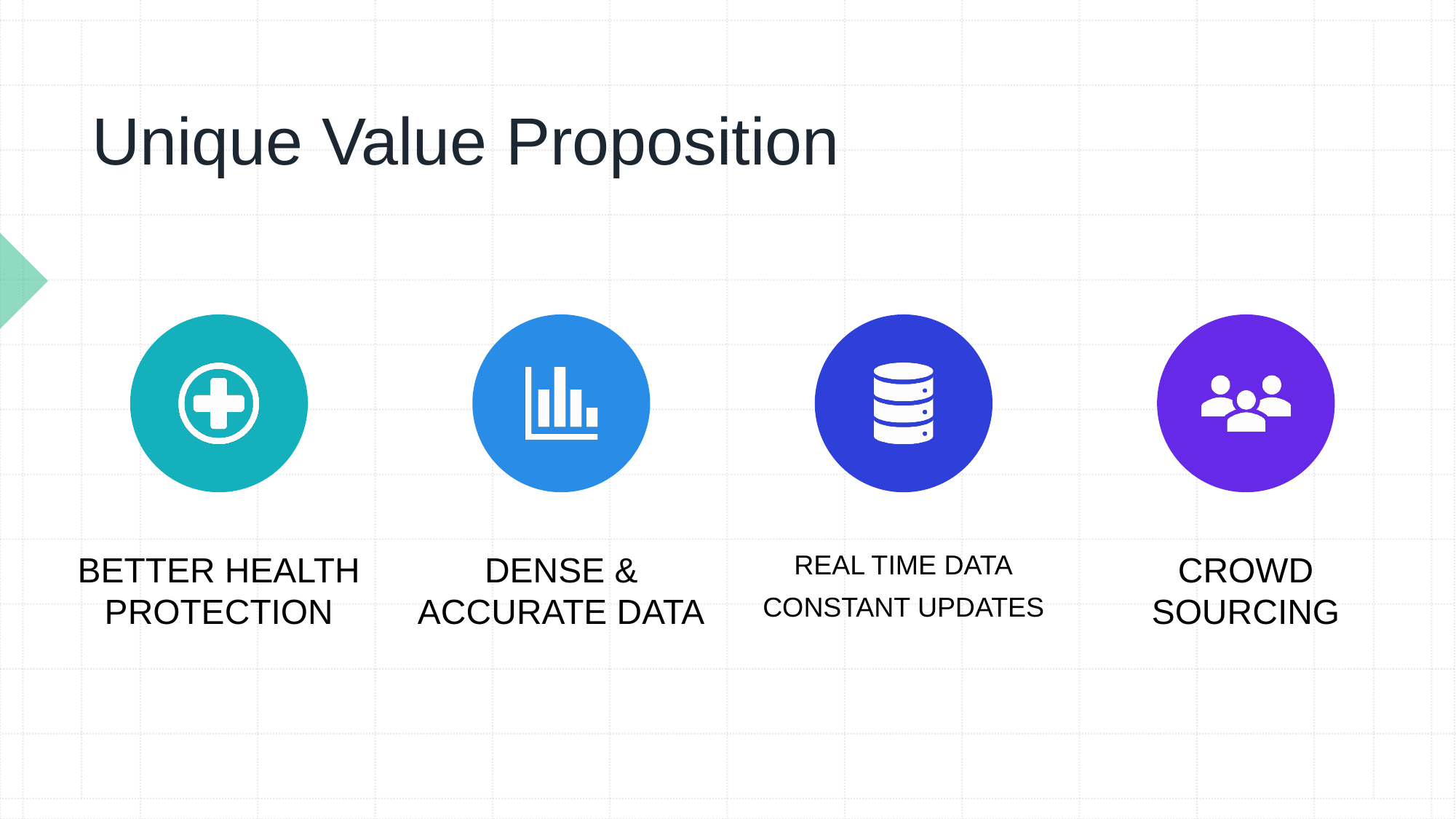

# Unique Value Proposition
Better health protection
DENSE & accurate data
REAL TIME DATA
Constant updates
Crowd Sourcing